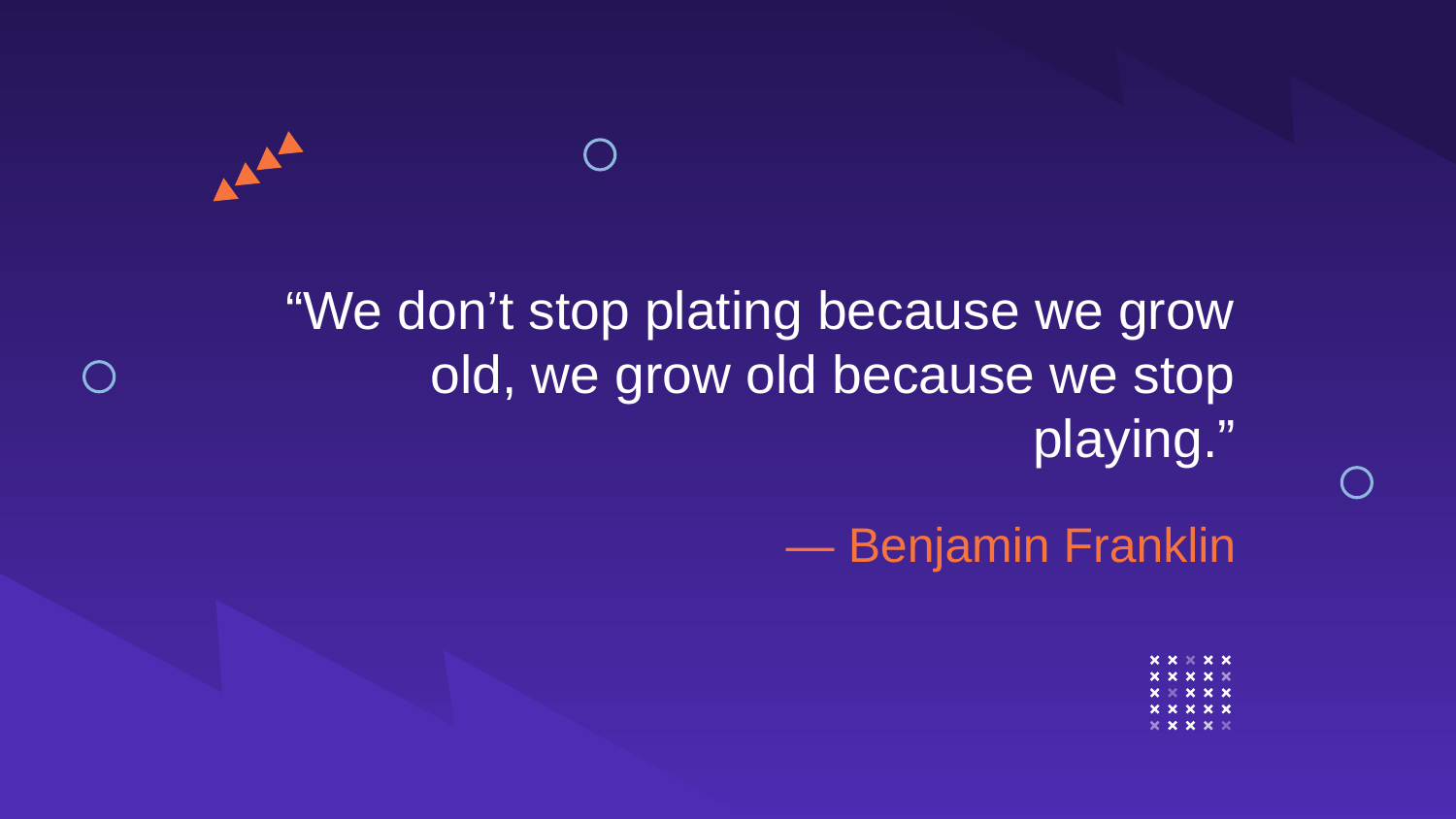

# “We don’t stop plating because we grow old, we grow old because we stop playing.”
— Benjamin Franklin